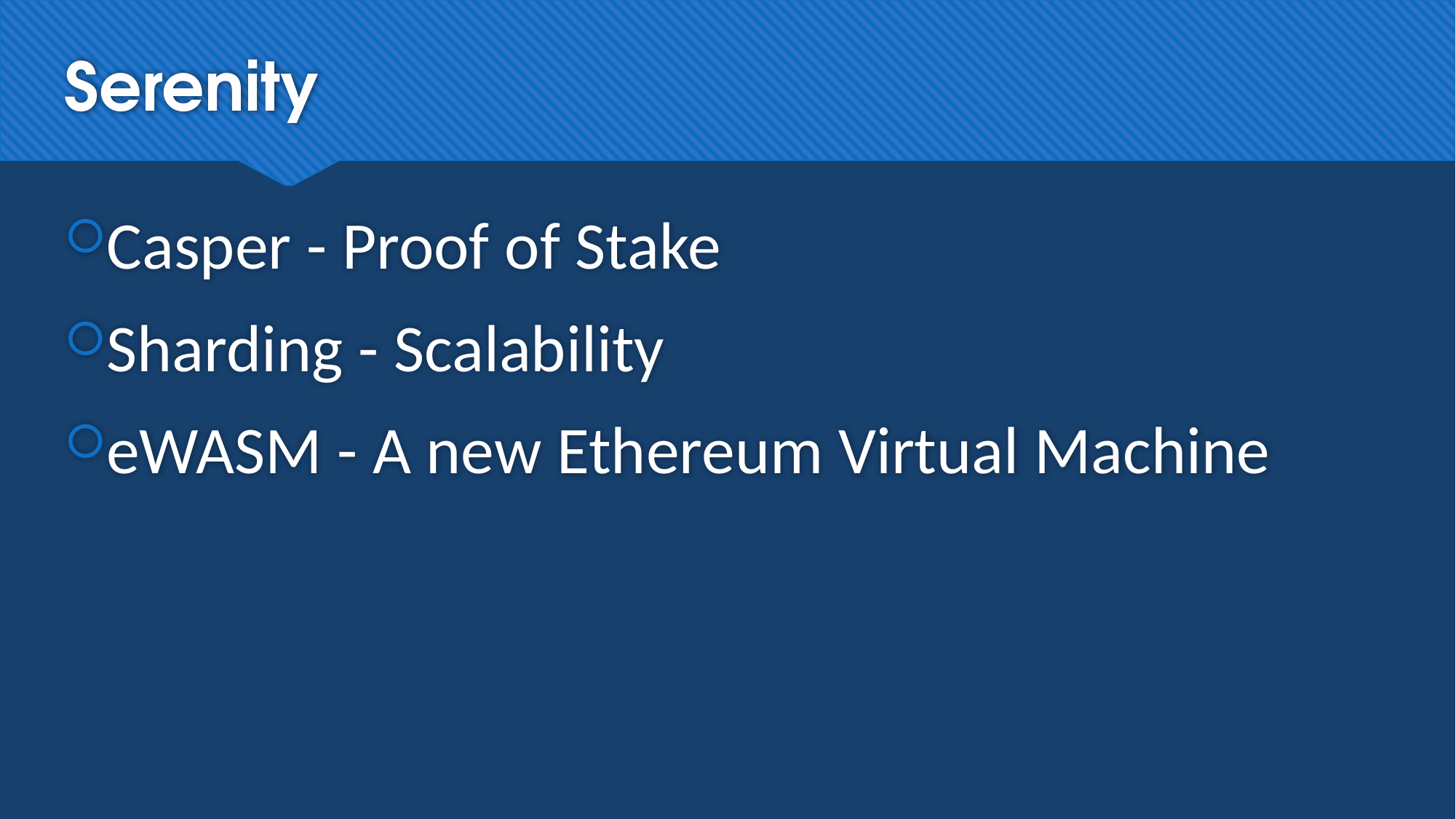

# Serenity
Casper - Proof of Stake
Sharding - Scalability
eWASM - A new Ethereum Virtual Machine